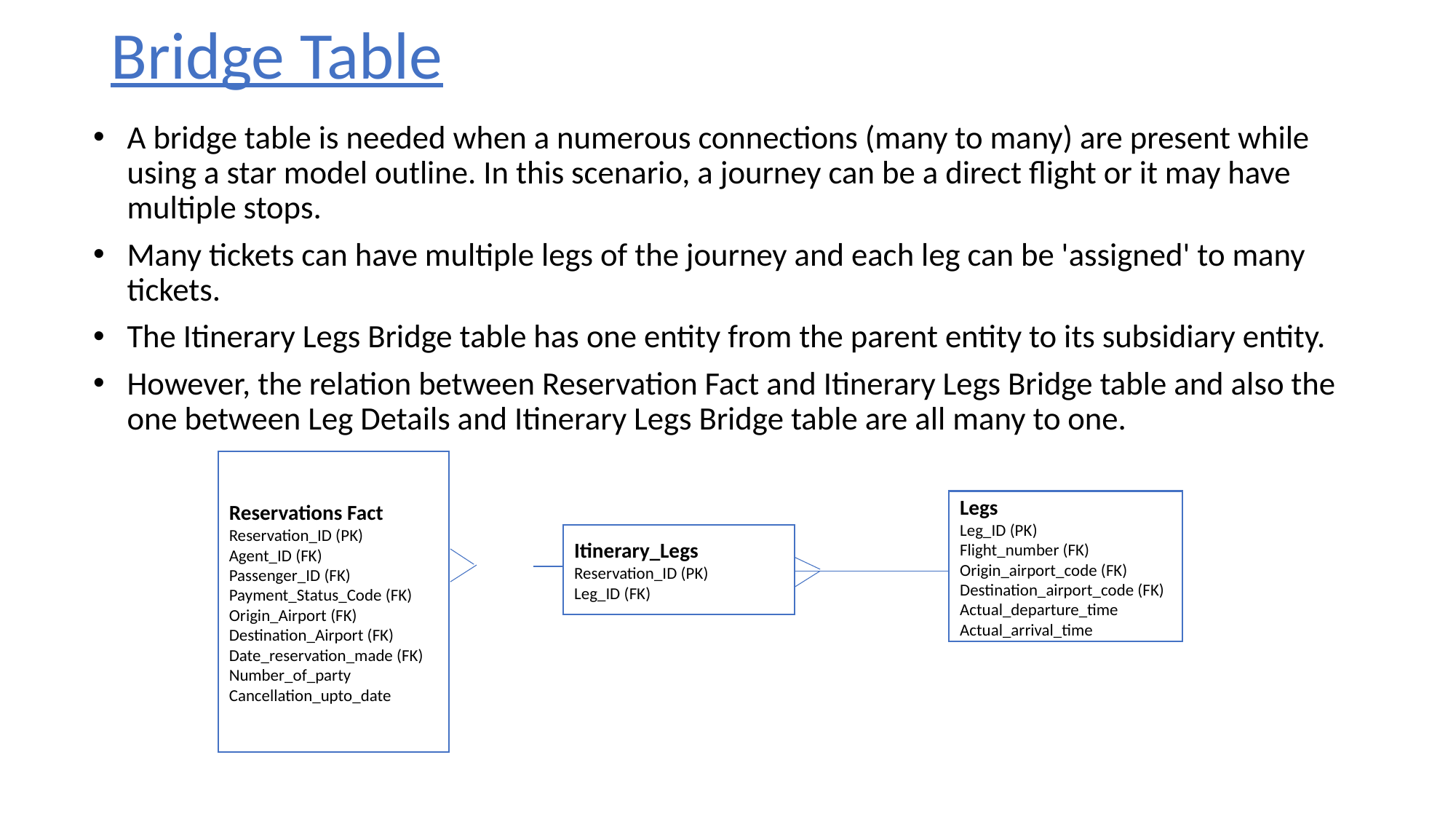

# Bridge Table
A bridge table is needed when a numerous connections (many to many) are present while using a star model outline. In this scenario, a journey can be a direct flight or it may have multiple stops.
Many tickets can have multiple legs of the journey and each leg can be 'assigned' to many tickets.
The Itinerary Legs Bridge table has one entity from the parent entity to its subsidiary entity.
However, the relation between Reservation Fact and Itinerary Legs Bridge table and also the one between Leg Details and Itinerary Legs Bridge table are all many to one.
Reservations Fact
Reservation_ID (PK)
Agent_ID (FK)
Passenger_ID (FK)
Payment_Status_Code (FK)
Origin_Airport (FK)
Destination_Airport (FK)
Date_reservation_made (FK)
Number_of_party
Cancellation_upto_date
Legs
Leg_ID (PK)
Flight_number (FK)
Origin_airport_code (FK)
Destination_airport_code (FK)
Actual_departure_time
Actual_arrival_time
Itinerary_Legs
Reservation_ID (PK)
Leg_ID (FK)